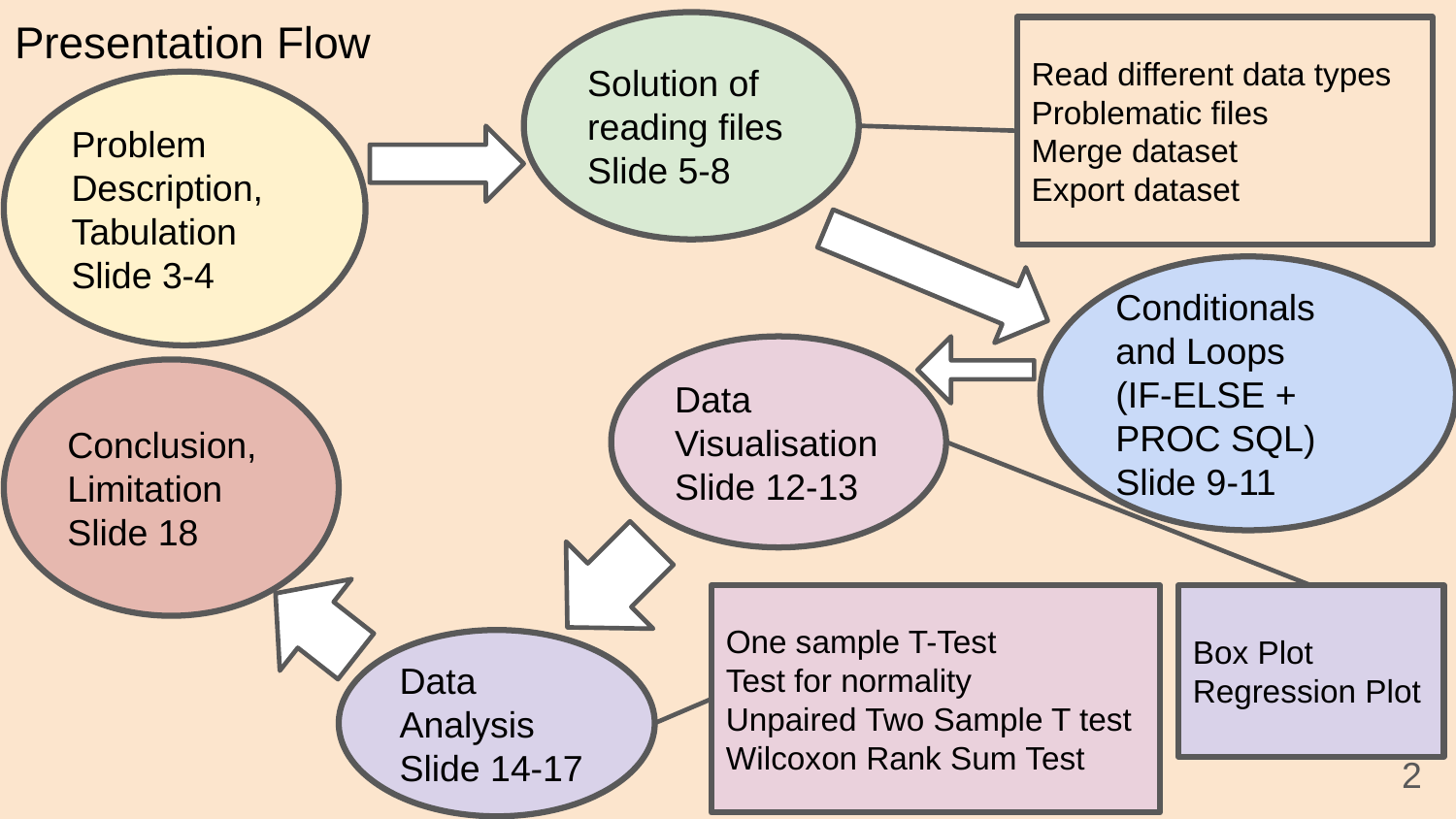

# Presentation Flow
Solution of reading files
Slide 5-8
Read different data types
Problematic files
Merge dataset
Export dataset
Problem Description, Tabulation
Slide 3-4

Conditionals and Loops
(IF-ELSE + PROC SQL)
Slide 9-11

Data Visualisation
Slide 12-13
Conclusion, Limitation
Slide 18

One sample T-Test
Test for normality
Unpaired Two Sample T test
Wilcoxon Rank Sum Test
Box Plot
Regression Plot
Data Analysis
Slide 14-17
2